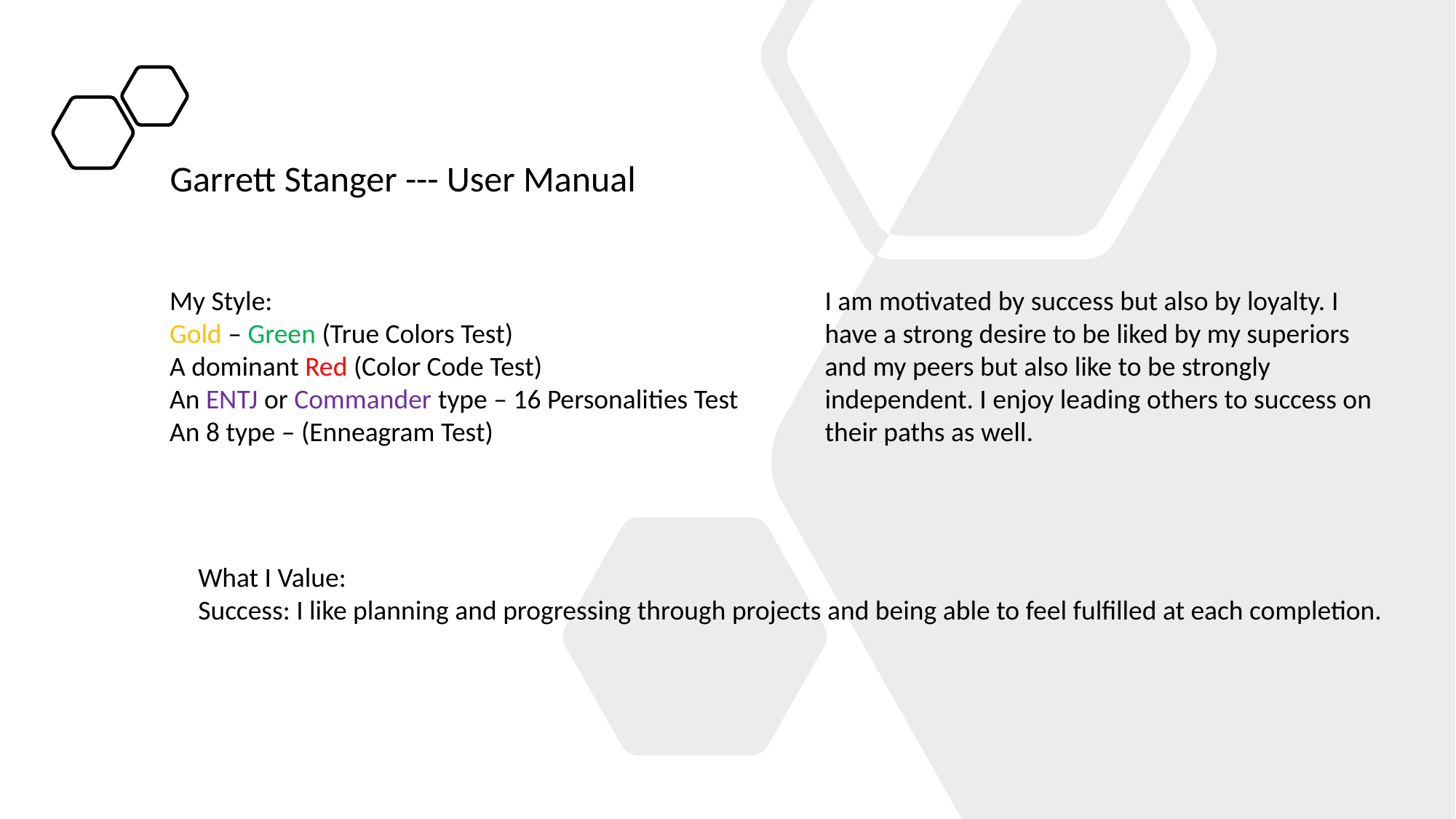

Garrett Stanger --- User Manual
My Style:
Gold – Green (True Colors Test)
A dominant Red (Color Code Test)
An ENTJ or Commander type – 16 Personalities Test
An 8 type – (Enneagram Test)

I am motivated by success but also by loyalty. I have a strong desire to be liked by my superiors and my peers but also like to be strongly independent. I enjoy leading others to success on their paths as well.
What I Value:
Success: I like planning and progressing through projects and being able to feel fulfilled at each completion.